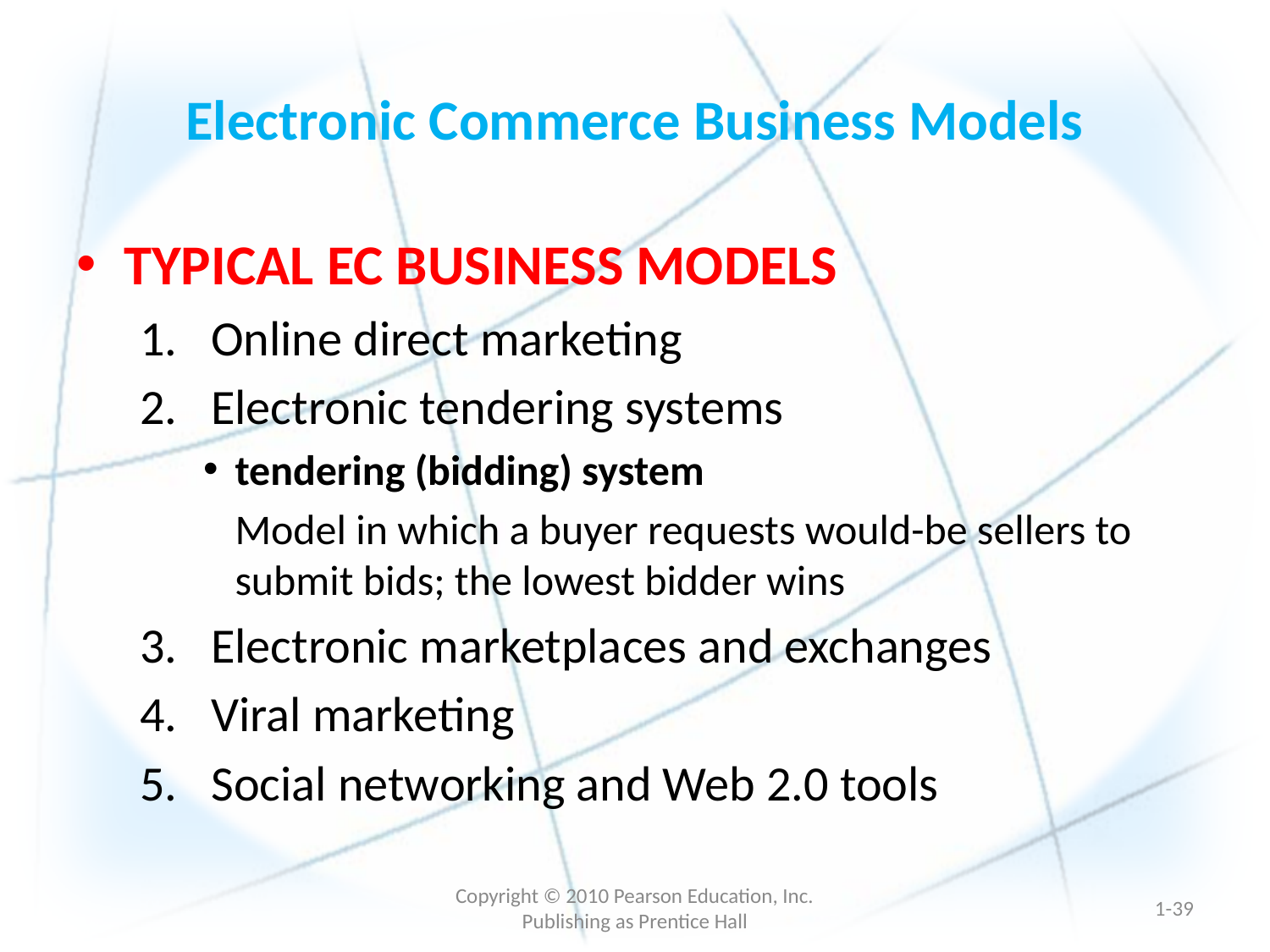

# Electronic Commerce Business Models
TYPICAL EC BUSINESS MODELS
Online direct marketing
Electronic tendering systems
tendering (bidding) system
	Model in which a buyer requests would-be sellers to  submit bids; the lowest bidder wins
Electronic marketplaces and exchanges
Viral marketing
Social networking and Web 2.0 tools

Copyright © 2010 Pearson Education, Inc. Publishing as Prentice Hall
1-39